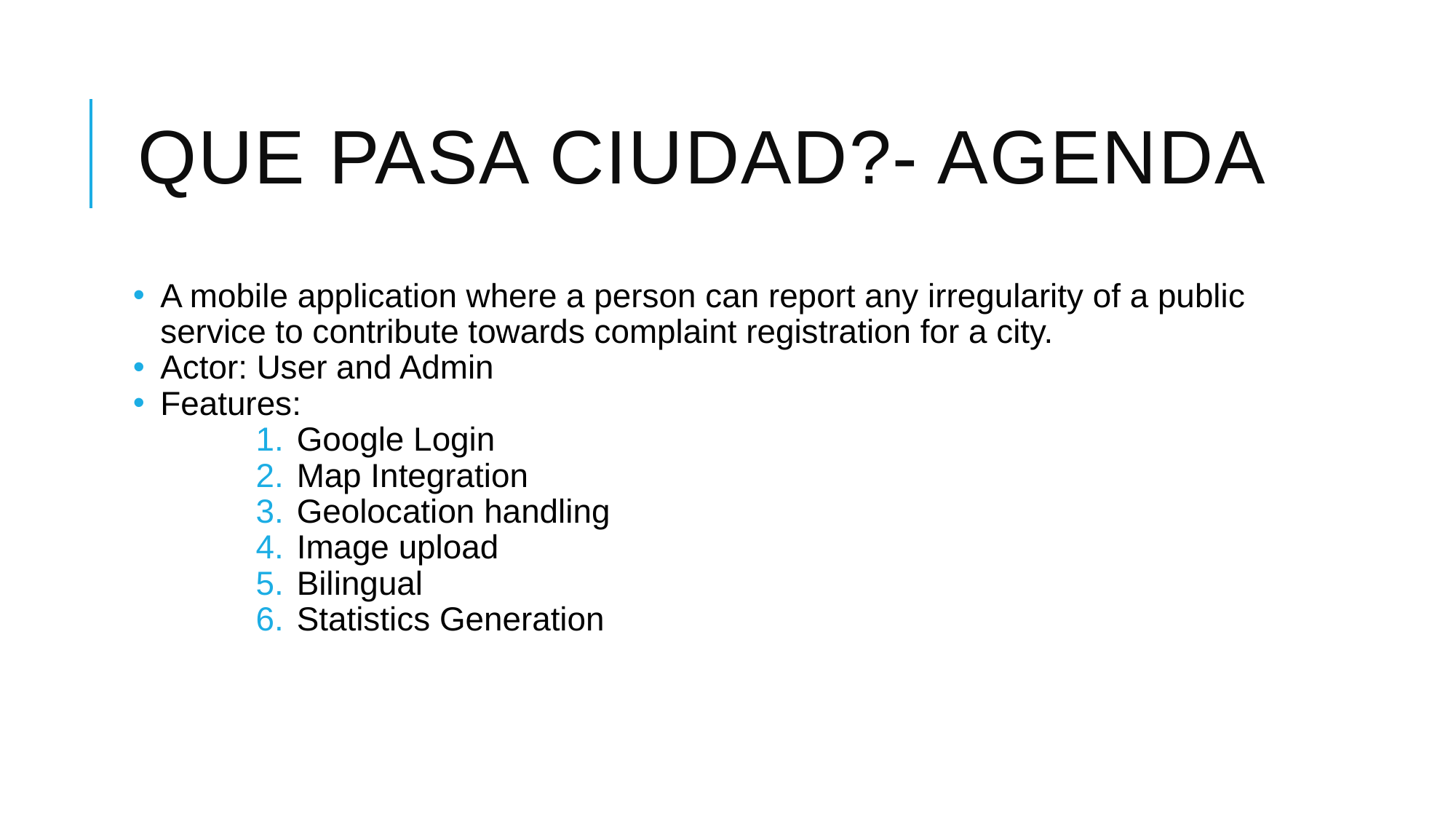

# Que pasa ciudad?- Agenda
A mobile application where a person can report any irregularity of a public service to contribute towards complaint registration for a city.
Actor: User and Admin
Features:
Google Login
Map Integration
Geolocation handling
Image upload
Bilingual
Statistics Generation